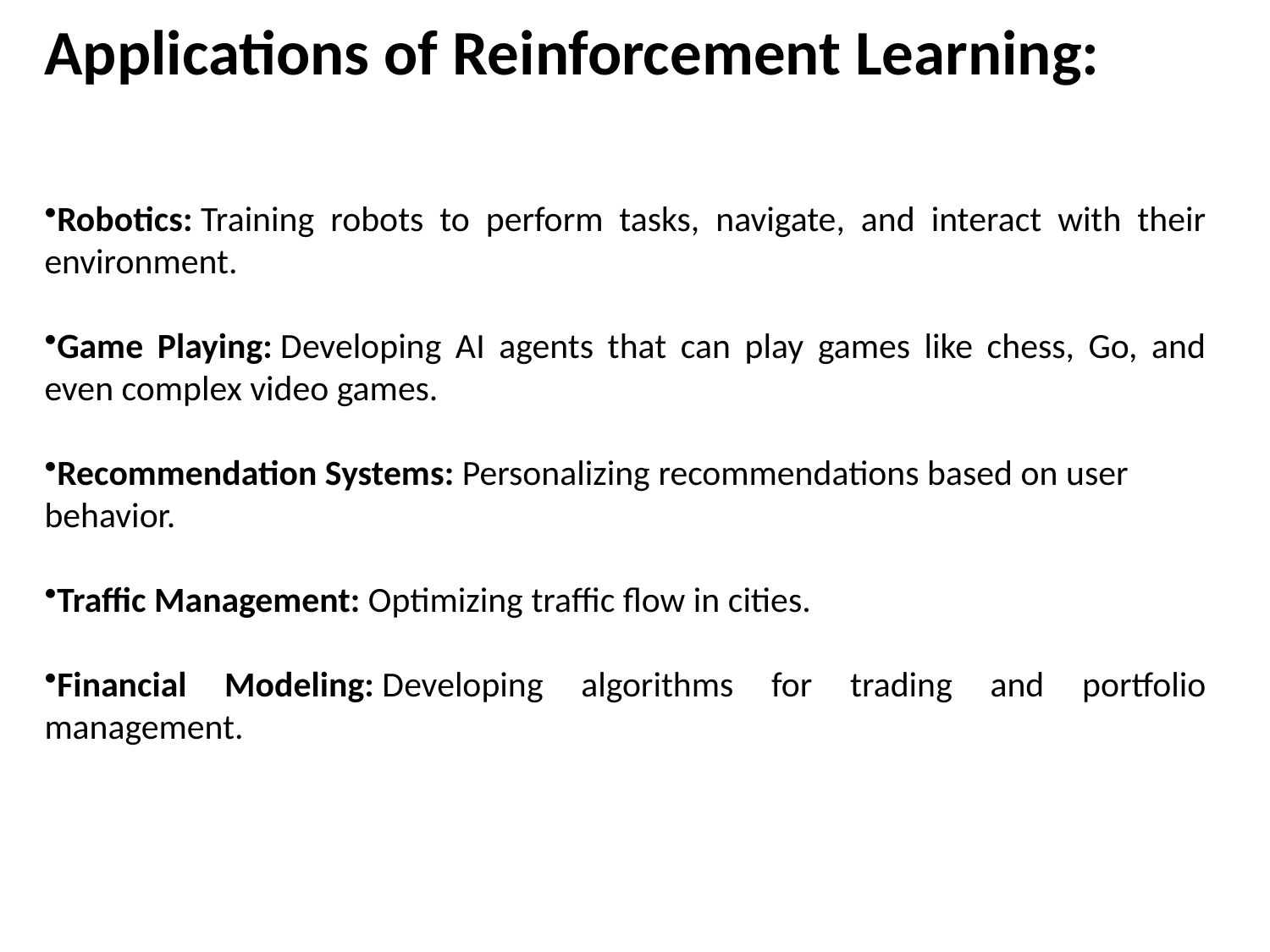

# Applications of Reinforcement Learning:

Robotics: Training robots to perform tasks, navigate, and interact with their environment.

Game Playing: Developing AI agents that can play games like chess, Go, and even complex video games.

Recommendation Systems: Personalizing recommendations based on user behavior.

Traffic Management: Optimizing traffic flow in cities.

Financial Modeling: Developing algorithms for trading and portfolio management.